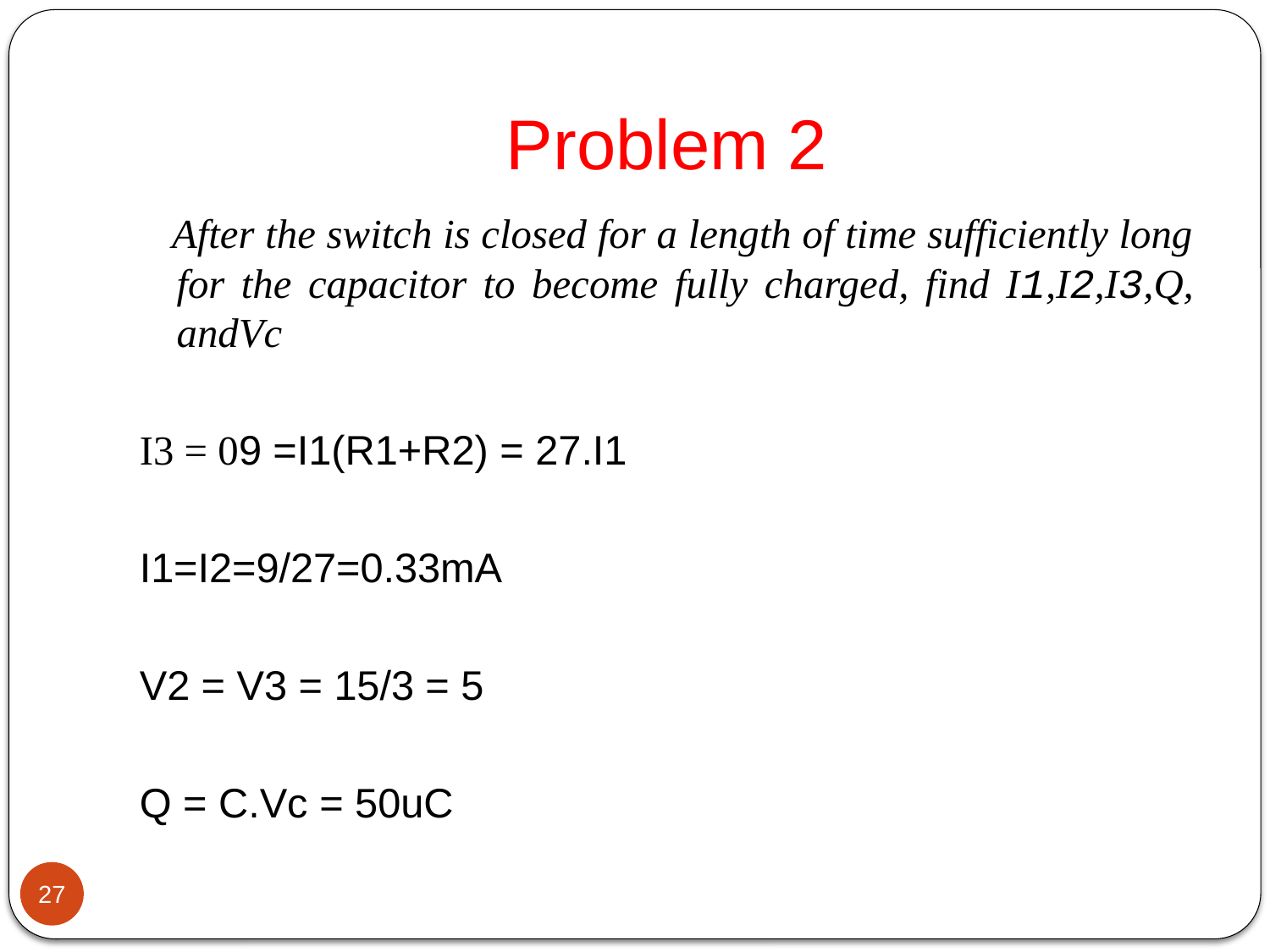

# Problem 2
   After the switch is closed for a length of time sufficiently long for the capacitor to become fully charged, find I1,I2,I3,Q, andVc

I3 = 09 =I1(R1+R2) = 27.I1

I1=I2=9/27=0.33mA

V2 = V3 = 15/3 = 5

Q = C.Vc = 50uC

27